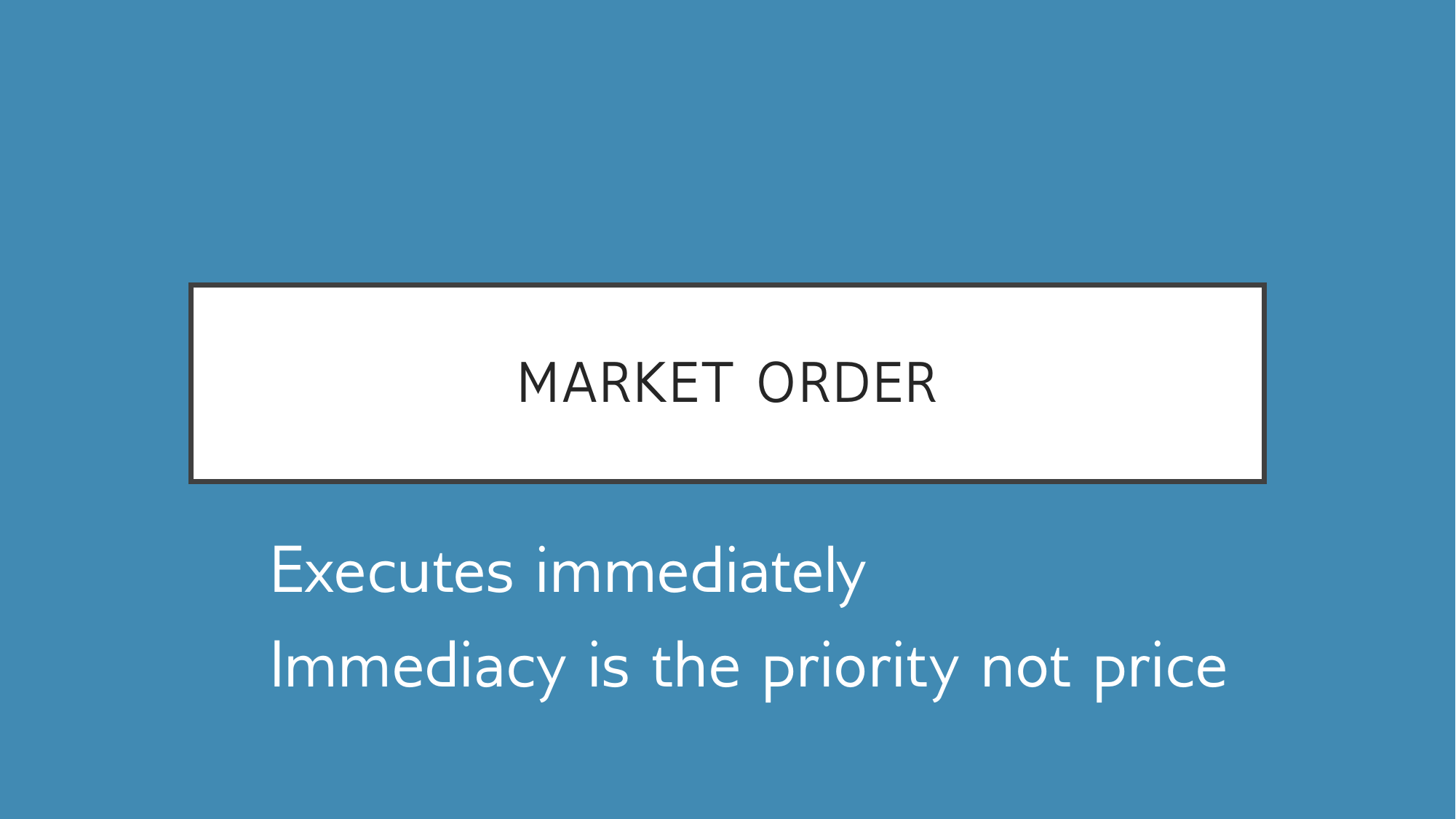

# Market order
Executes immediately
Immediacy is the priority not price